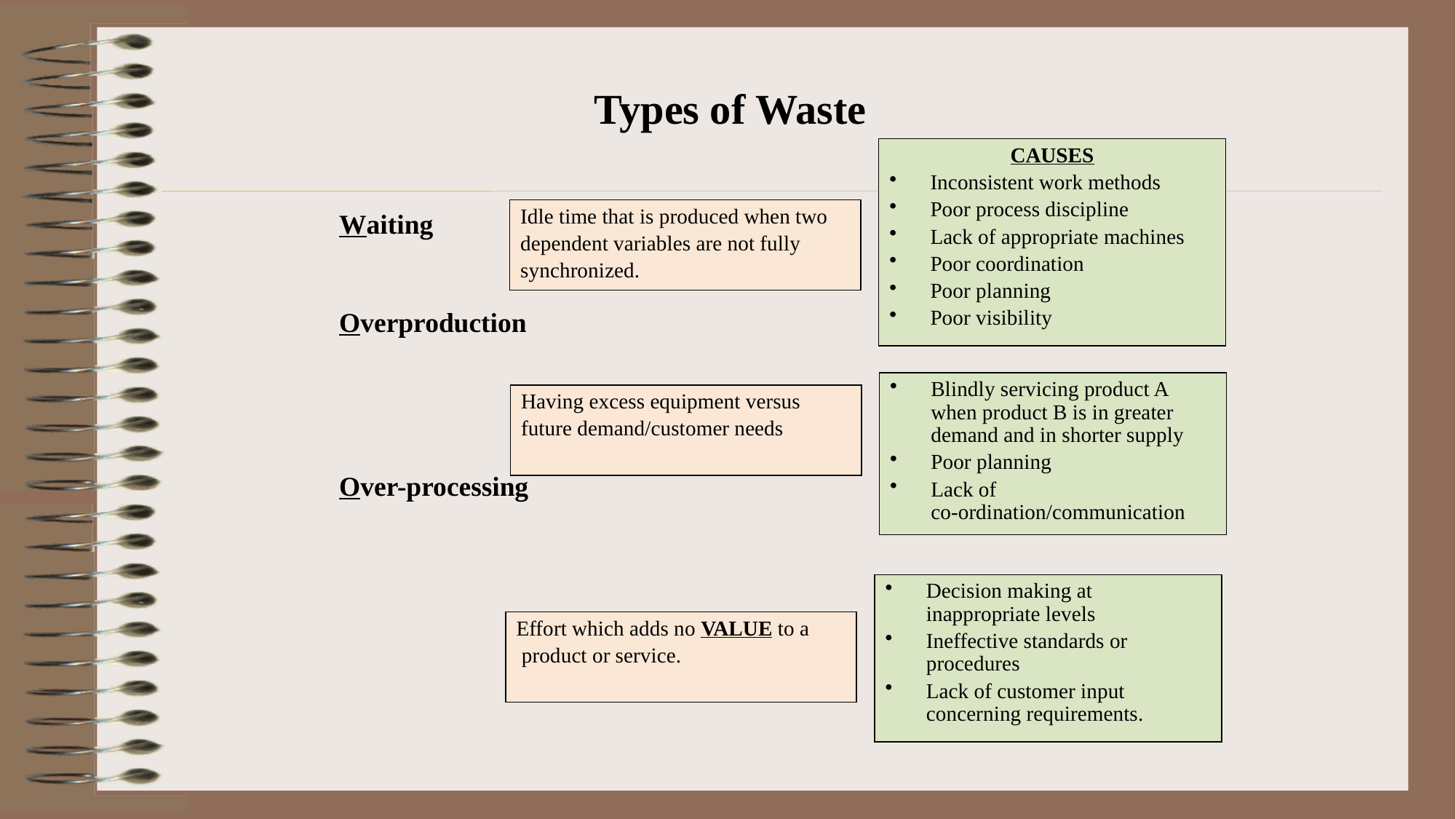

Types of Waste
CAUSES
Inconsistent work methods
Poor process discipline
Lack of appropriate machines
Poor coordination
Poor planning
Poor visibility

Idle time that is produced when two
dependent variables are not fully
synchronized.

Waiting

Overproduction

Over-processing

Blindly servicing product A when product B is in greater demand and in shorter supply
Poor planning
Lack of co-ordination/communication

Having excess equipment versus
future demand/customer needs

Decision making at inappropriate levels
Ineffective standards or procedures
Lack of customer input concerning requirements.

Effort which adds no VALUE to a
 product or service.